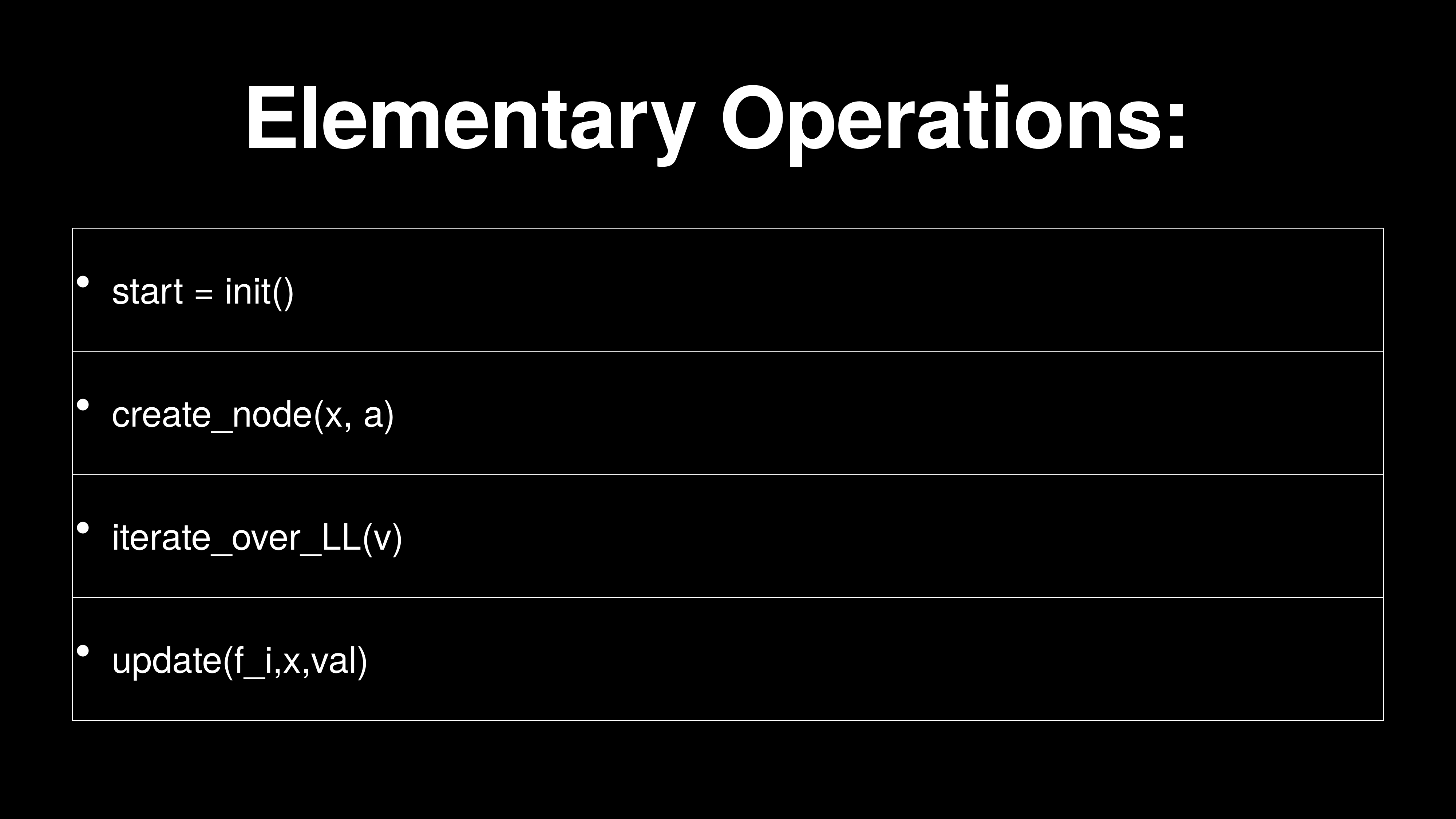

Elementary Operations:
| start = init() |
| --- |
| create\_node(x, a) |
| iterate\_over\_LL(v) |
| update(f\_i,x,val) |